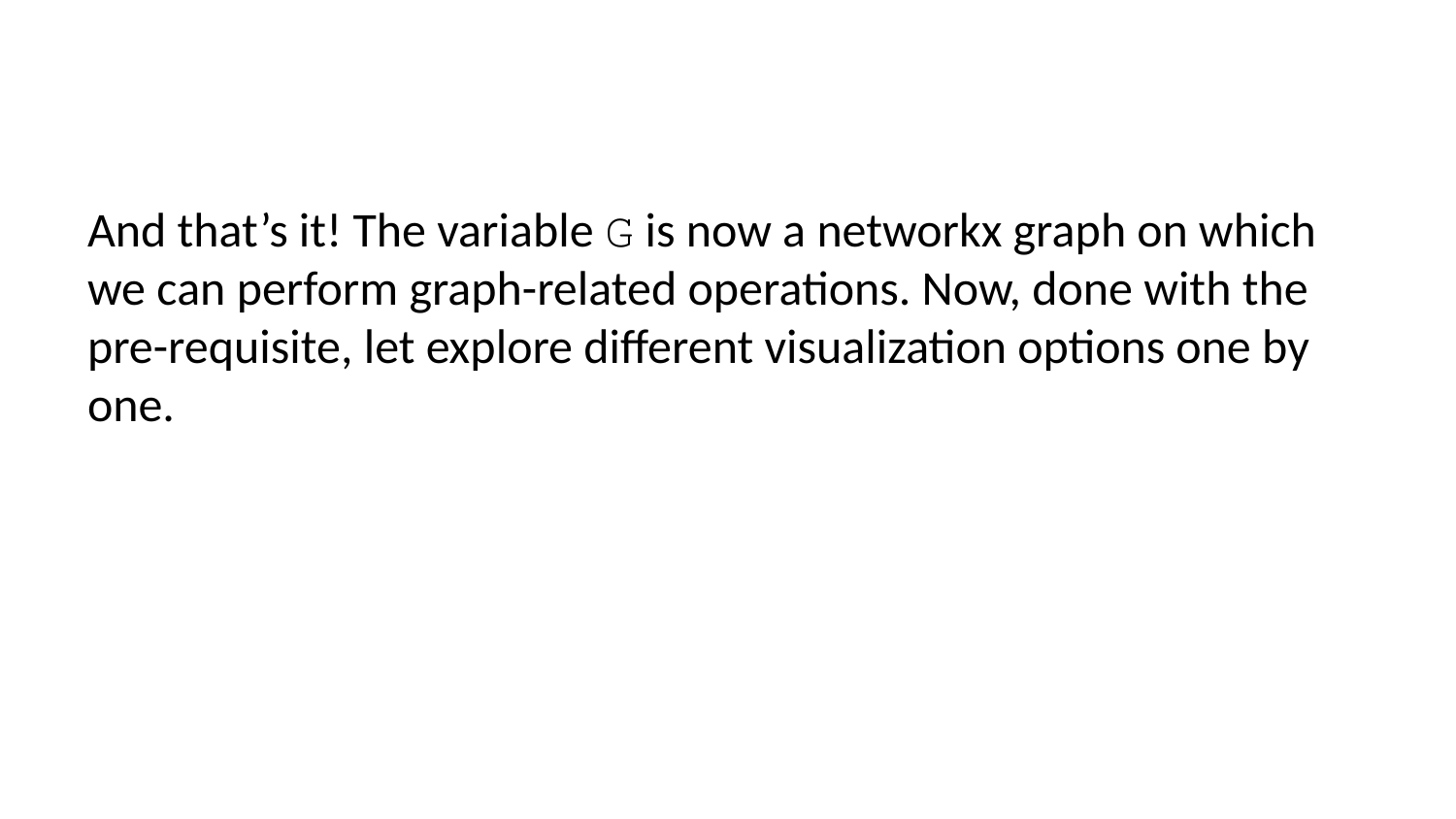

And that’s it! The variable G is now a networkx graph on which we can perform graph-related operations. Now, done with the pre-requisite, let explore different visualization options one by one.